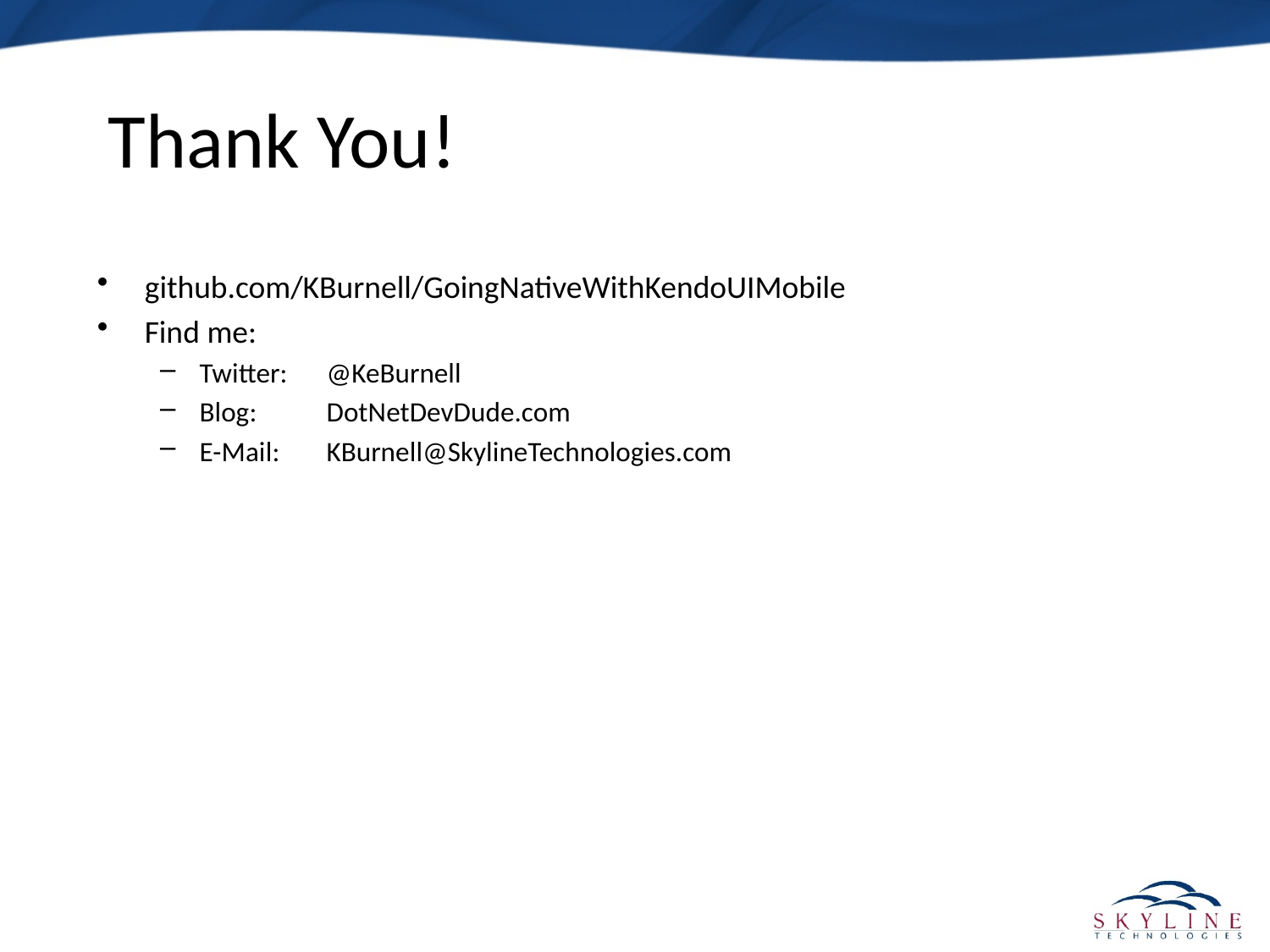

# Thank You!
github.com/KBurnell/GoingNativeWithKendoUIMobile
Find me:
Twitter: 	@KeBurnell
Blog: 	DotNetDevDude.com
E-Mail:	KBurnell@SkylineTechnologies.com